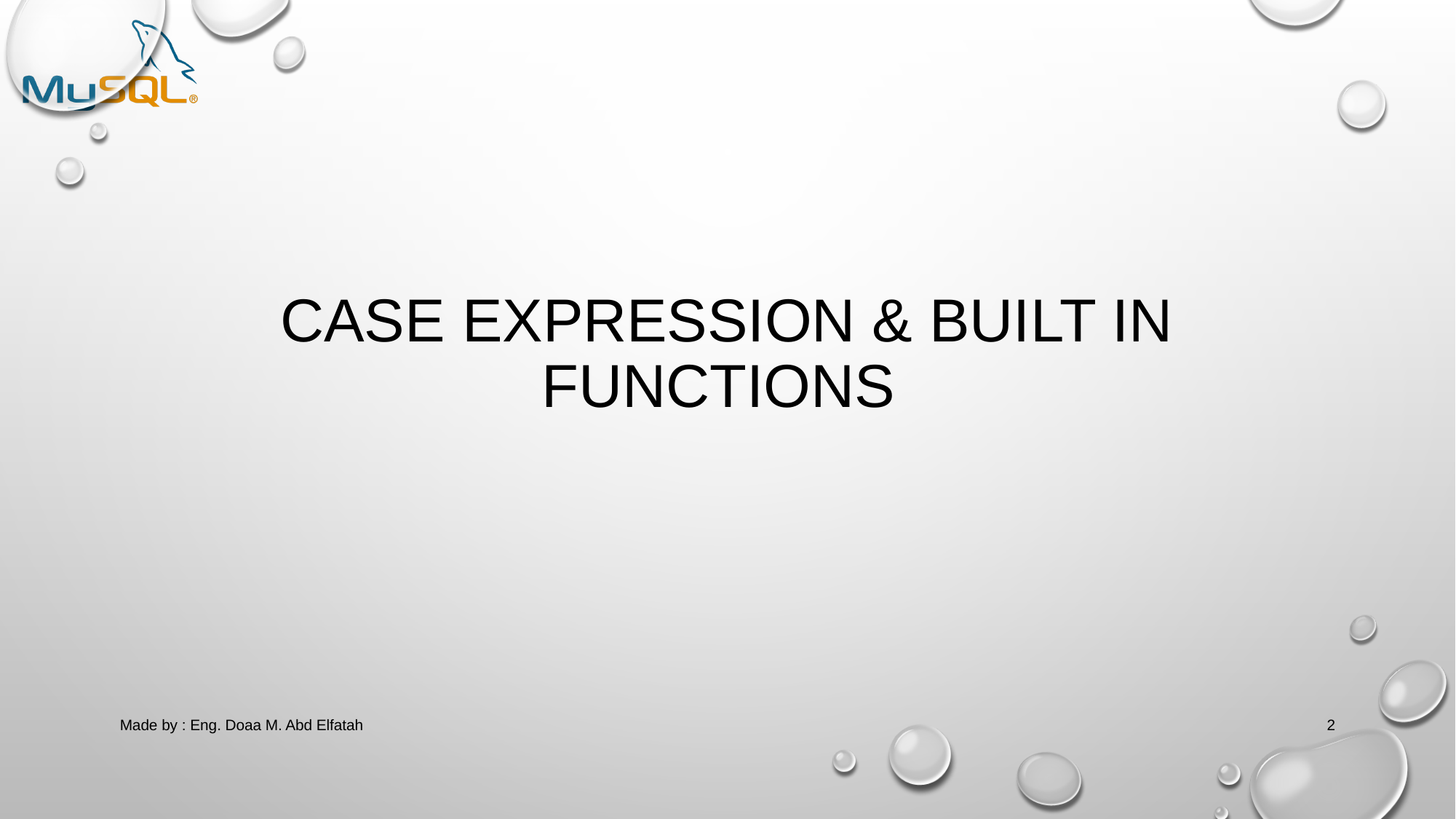

# Case expression & Built in functions

Made by : Eng. Doaa M. Abd Elfatah
2